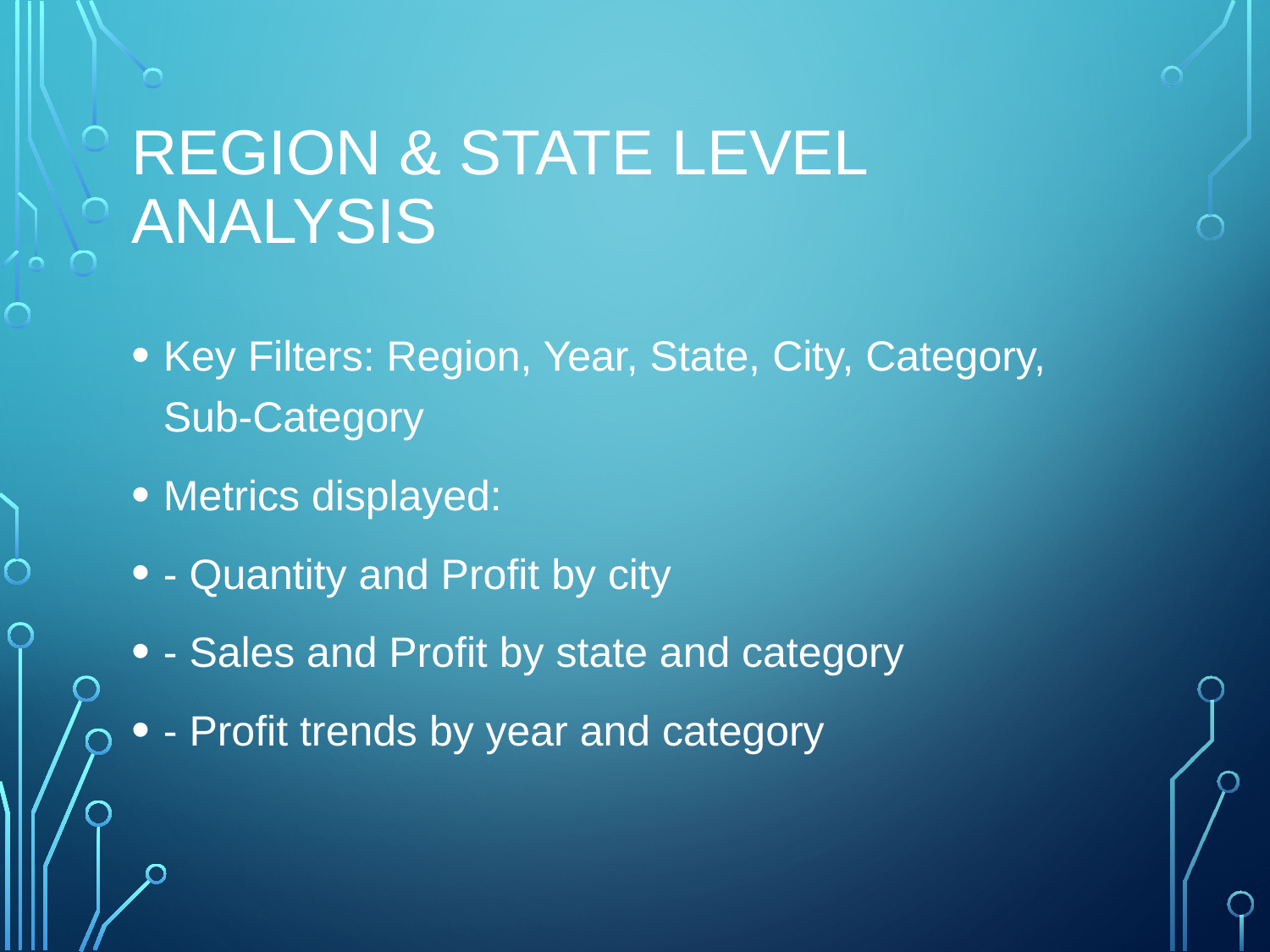

# Region & State Level Analysis
Key Filters: Region, Year, State, City, Category, Sub-Category
Metrics displayed:
- Quantity and Profit by city
- Sales and Profit by state and category
- Profit trends by year and category